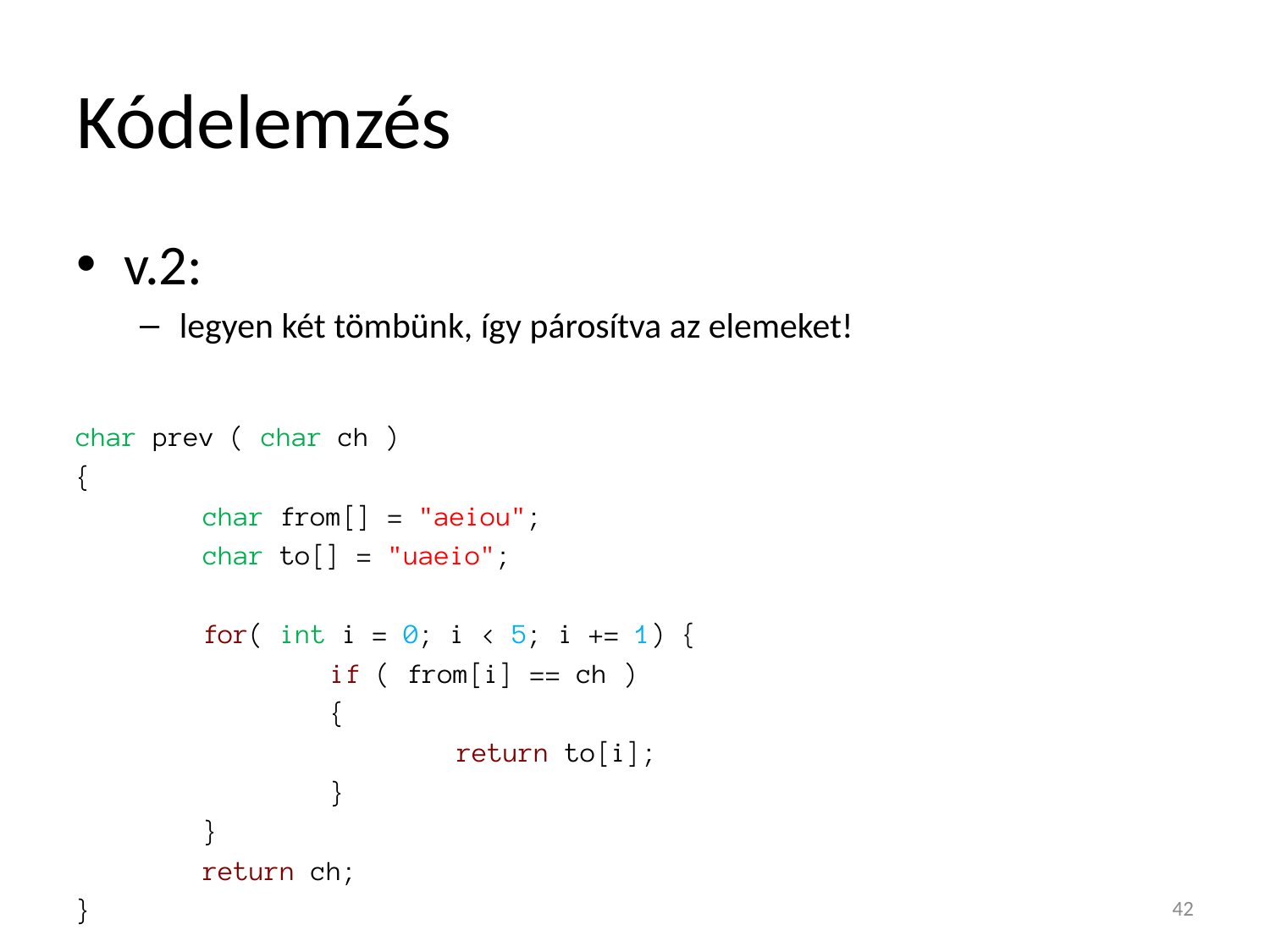

# Kódelemzés
v.2:
legyen két tömbünk, így párosítva az elemeket!

char prev ( char ch )
{
	char from[] = "aeiou";
	char to[] = "uaeio";

	for( int i = 0; i < 5; i += 1) {
		if ( from[i] == ch )
		{
			return to[i];
		}
	}
	return ch;
}
42